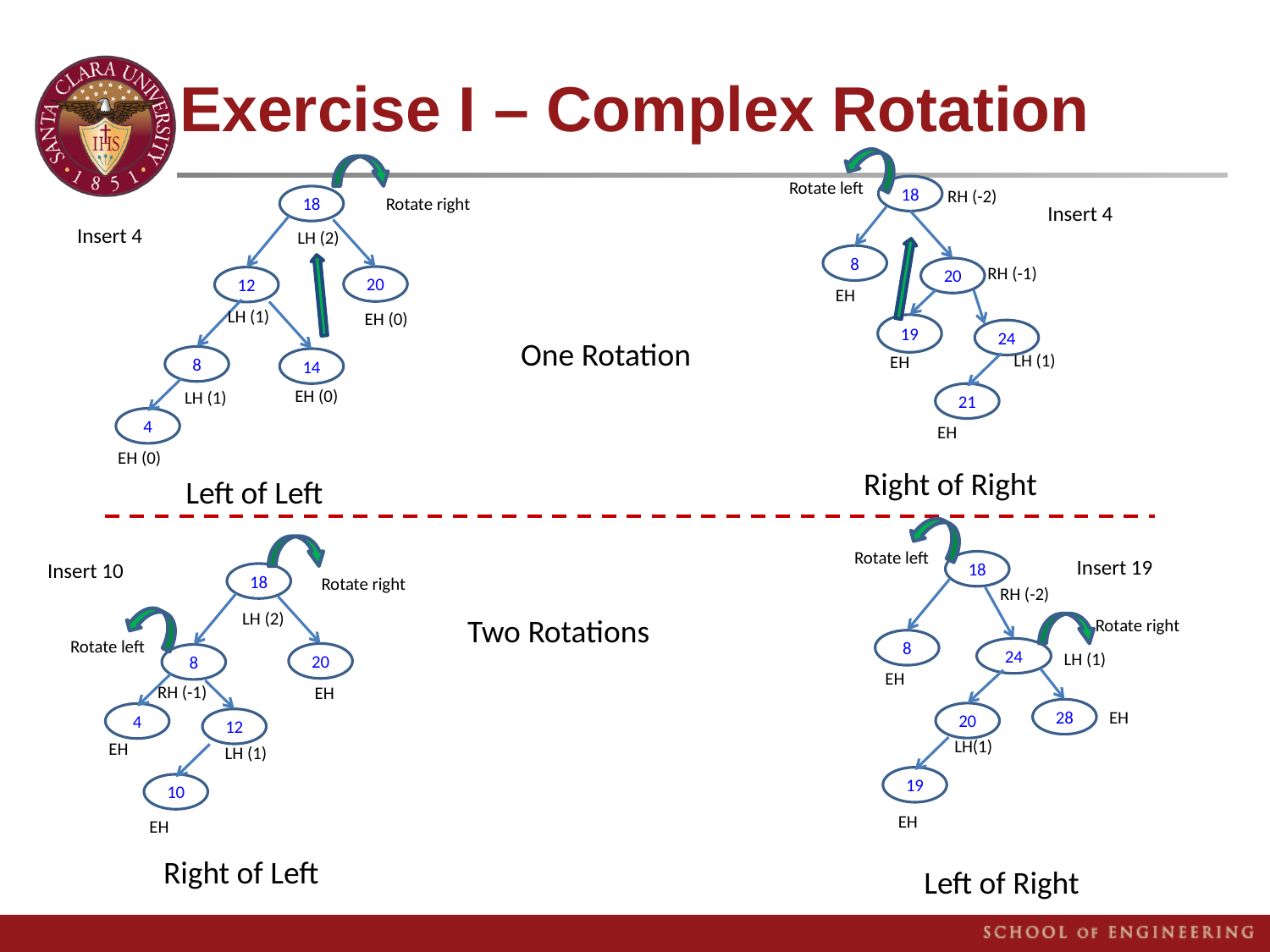

# Exercise I – Complex Rotation

Rotate left
18
RH (-2)
18
Rotate right
Insert 4
Insert 4
LH (2)
8
RH (-1)
20
20
12

EH

LH (1)
EH (0)
19
24
One Rotation
LH (1)
EH
8
14
EH (0)
LH (1)
21
4
EH
EH (0)
Right of Right
Left of Left

Rotate left
Insert 19
Insert 10
18
18
Rotate right
RH (-2)
LH (2)
Two Rotations
Rotate right

Rotate left
8
24
LH (1)
20
8
EH
RH (-1)
EH
28
EH
20
4
12
LH(1)
EH
LH (1)
19
10
EH
EH
Right of Left
Left of Right